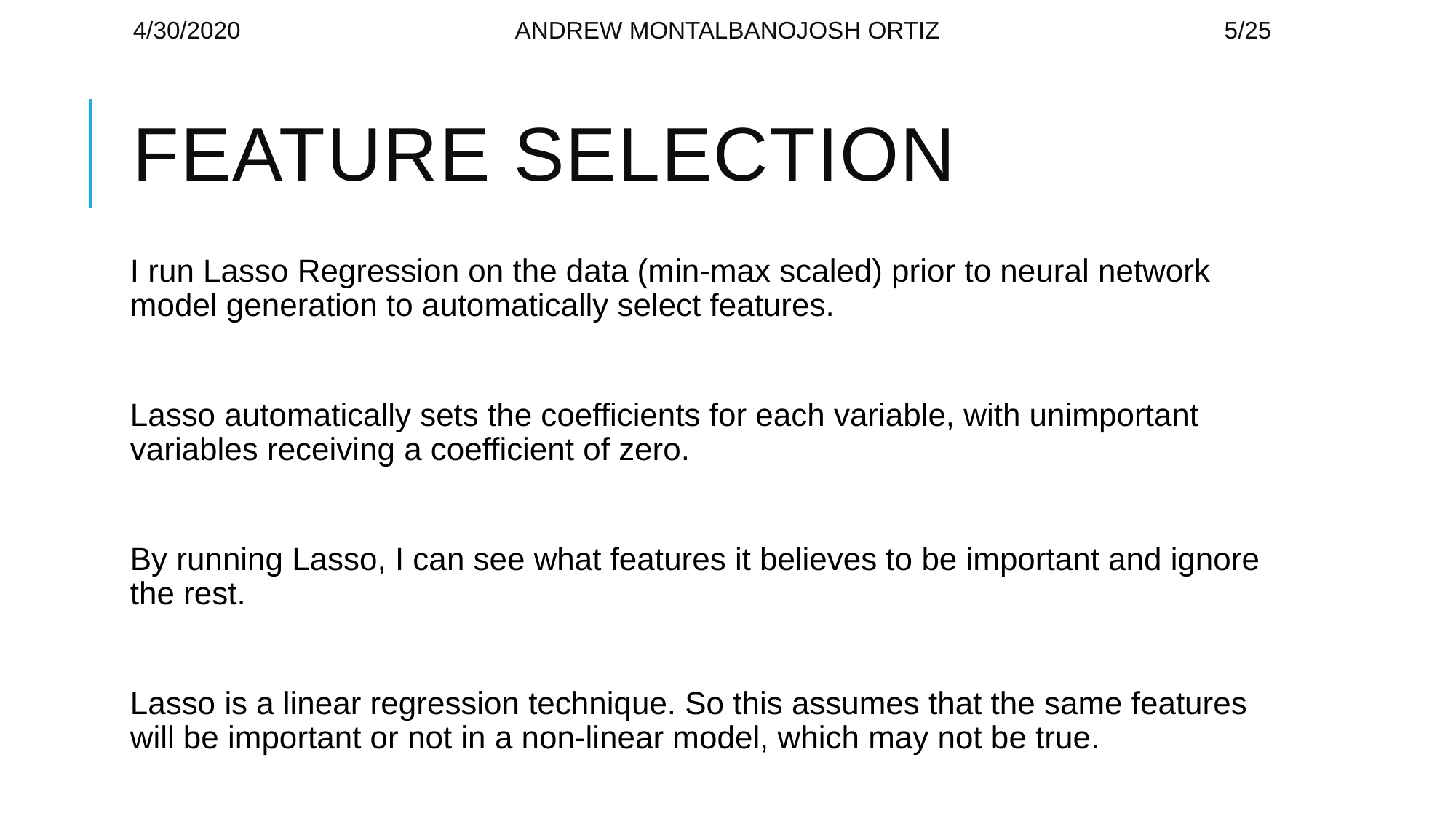

4/30/2020
Andrew Montalbano					Josh Ortiz
5/25
# Feature selection
I run Lasso Regression on the data (min-max scaled) prior to neural network model generation to automatically select features.

Lasso automatically sets the coefficients for each variable, with unimportant variables receiving a coefficient of zero.

By running Lasso, I can see what features it believes to be important and ignore the rest.

Lasso is a linear regression technique. So this assumes that the same features will be important or not in a non-linear model, which may not be true.